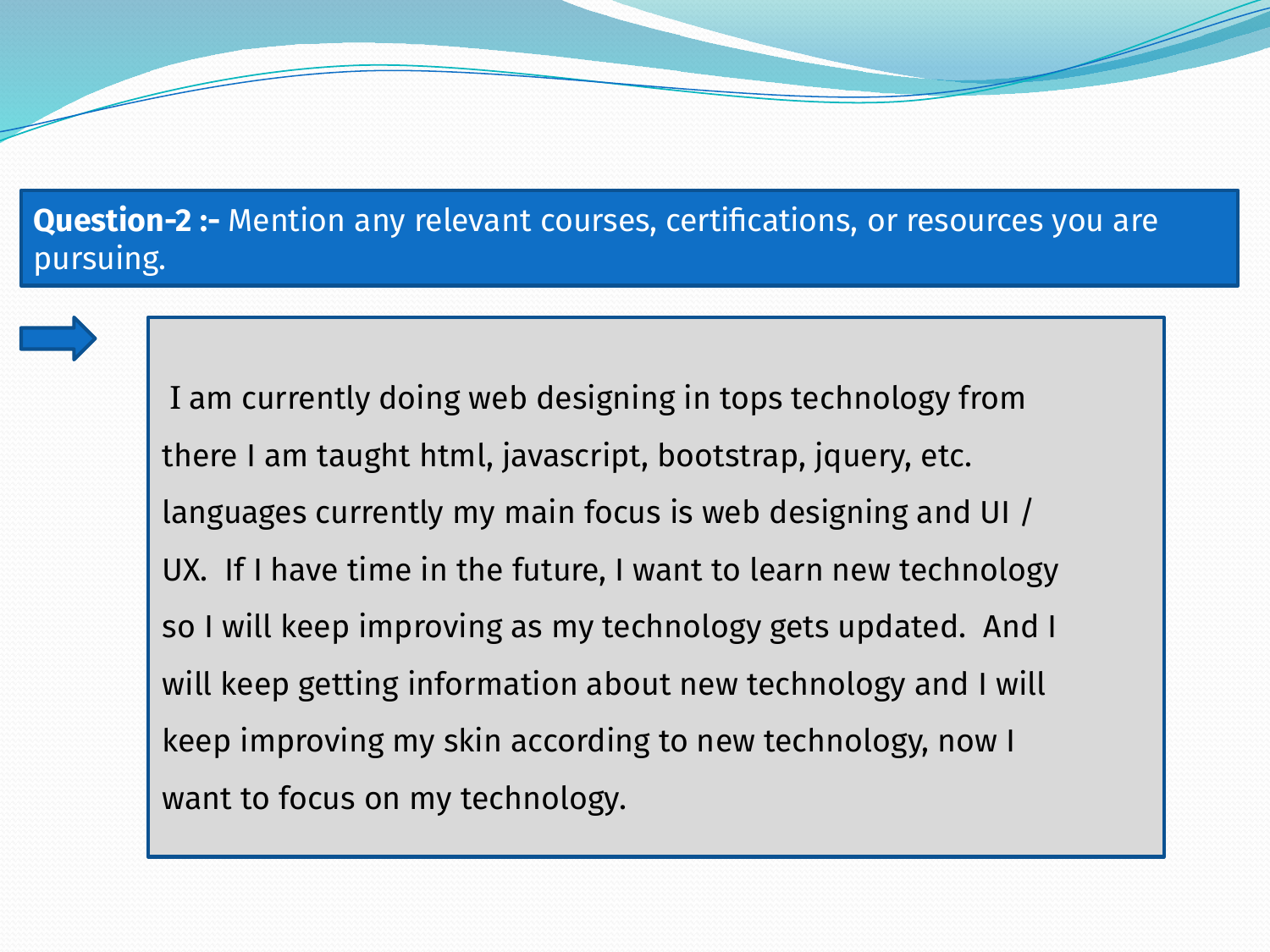

Question-2 :- Mention any relevant courses, certifications, or resources you are  pursuing.

I am currently doing web designing in tops technology from there I am taught html, javascript, bootstrap, jquery, etc. languages currently my main focus is web designing and UI / UX.  If I have time in the future, I want to learn new technology so I will keep improving as my technology gets updated.  And I will keep getting information about new technology and I will keep improving my skin according to new technology, now I want to focus on my technology.